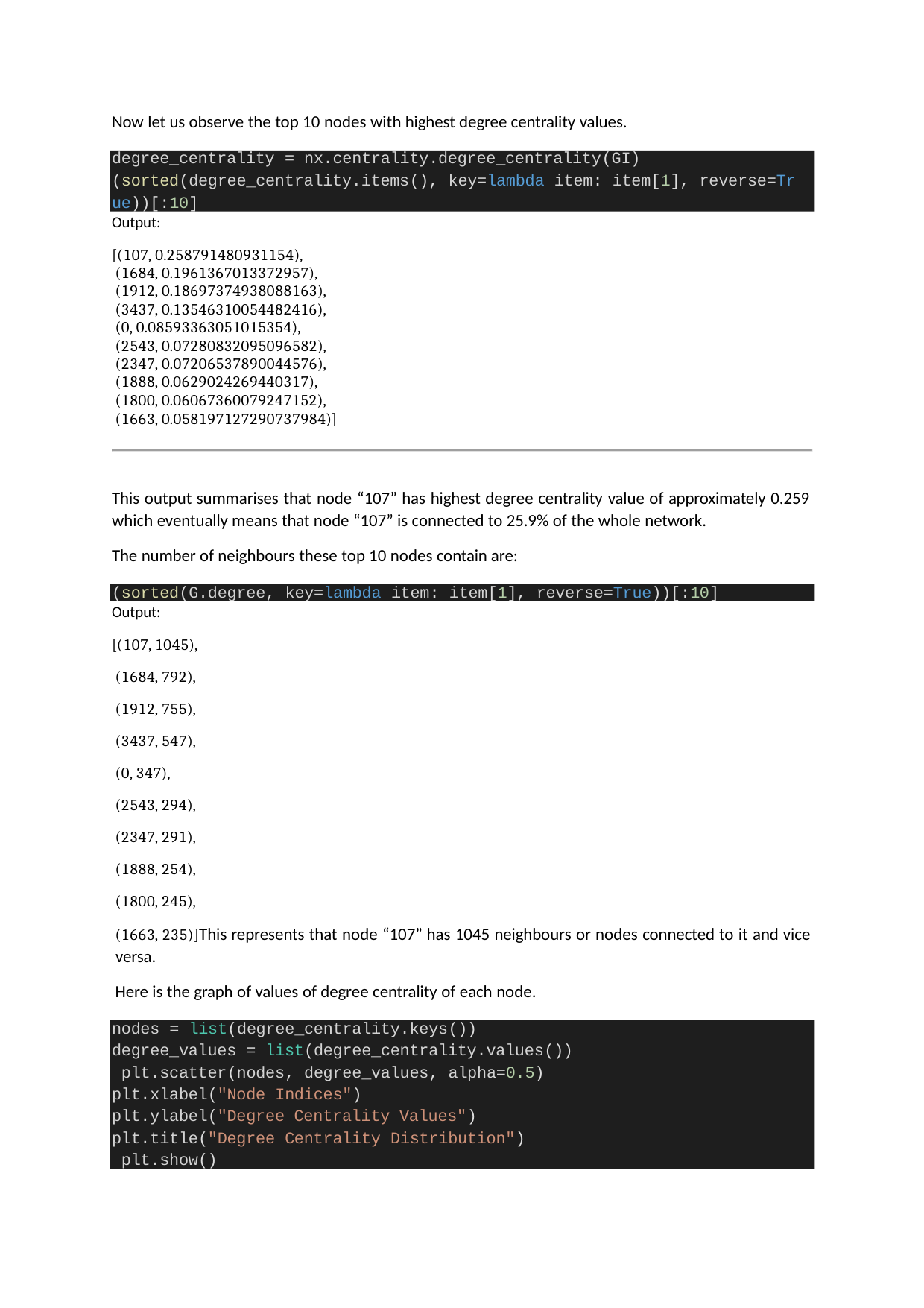

Now let us observe the top 10 nodes with highest degree centrality values.
degree_centrality = nx.centrality.degree_centrality(GI)
(sorted(degree_centrality.items(), key=lambda item: item[1], reverse=Tr  ue))[:10]
Output:

[(107, 0.258791480931154),
(1684, 0.1961367013372957),
(1912, 0.18697374938088163),
(3437, 0.13546310054482416),
(0, 0.08593363051015354),
(2543, 0.07280832095096582),
(2347, 0.07206537890044576),
(1888, 0.0629024269440317),
(1800, 0.06067360079247152),
(1663, 0.058197127290737984)]

This output summarises that node “107” has highest degree centrality value of approximately 0.259  which eventually means that node “107” is connected to 25.9% of the whole network.
The number of neighbours these top 10 nodes contain are:
(sorted(G.degree, key=lambda item: item[1], reverse=True))[:10]
Output:

[(107, 1045),
(1684, 792),
(1912, 755),
(3437, 547),
(0, 347),
(2543, 294),
(2347, 291),
(1888, 254),
(1800, 245),
(1663, 235)]This represents that node “107” has 1045 neighbours or nodes connected to it and vice  versa.
Here is the graph of values of degree centrality of each node.
nodes = list(degree_centrality.keys())
degree_values = list(degree_centrality.values())  plt.scatter(nodes, degree_values, alpha=0.5)  plt.xlabel("Node Indices")
plt.ylabel("Degree Centrality Values")  plt.title("Degree Centrality Distribution")  plt.show()